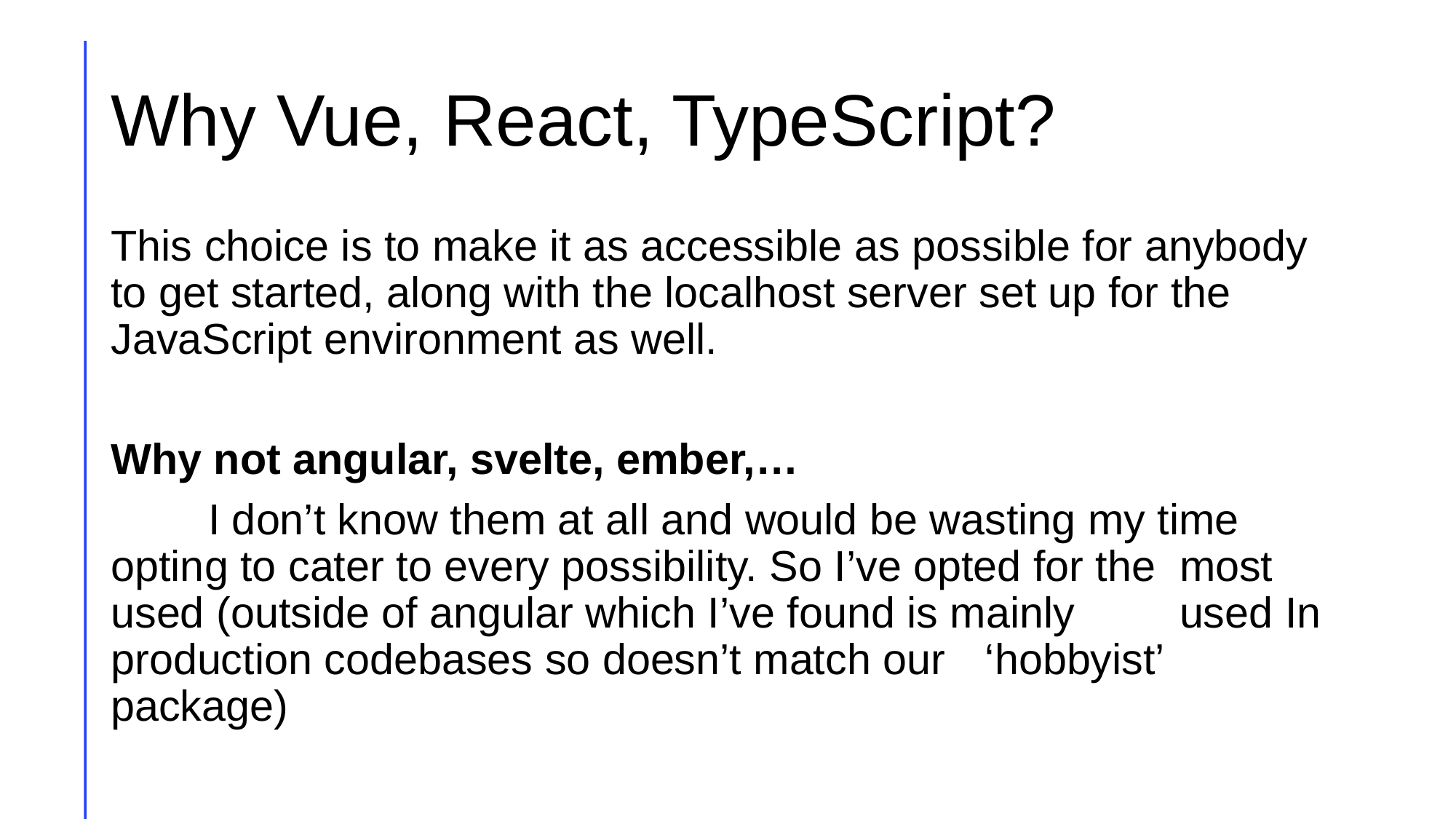

# Why Vue, React, TypeScript?
This choice is to make it as accessible as possible for anybody to get started, along with the localhost server set up for the JavaScript environment as well.

Why not angular, svelte, ember,…
	I don’t know them at all and would be wasting my time 	opting to cater to every possibility. So I’ve opted for the 	most used (outside of angular which I’ve found is mainly 	used In production codebases so doesn’t match our 	‘hobbyist’ package)